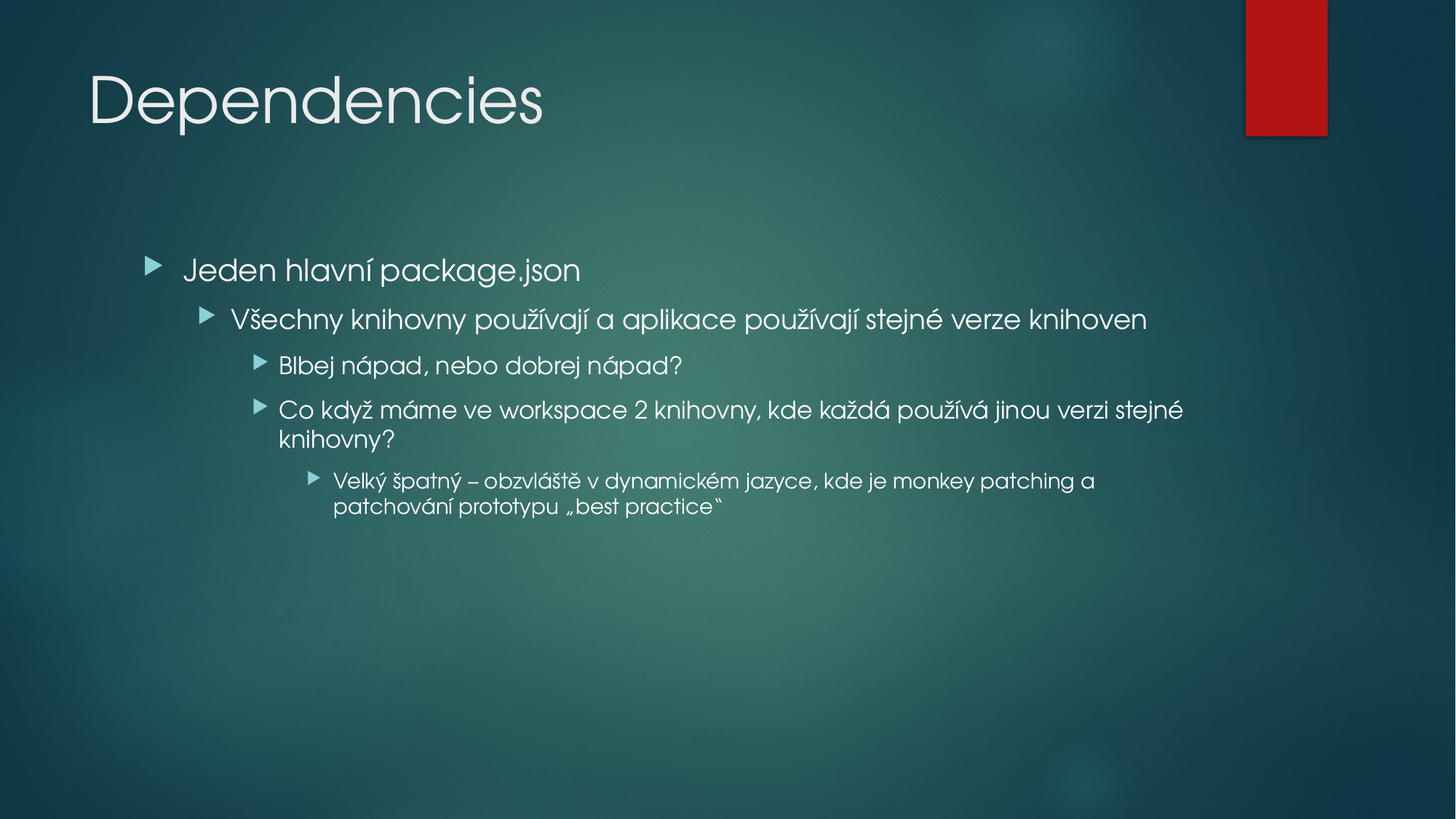

# Dependencies
Jeden hlavní package.json
Všechny knihovny používají a aplikace používají stejné verze knihoven
Blbej nápad, nebo dobrej nápad?
Co když máme ve workspace 2 knihovny, kde každá používá jinou verzi stejné knihovny?
Velký špatný – obzvláště v dynamickém jazyce, kde je monkey patching a patchování prototypu „best practice“